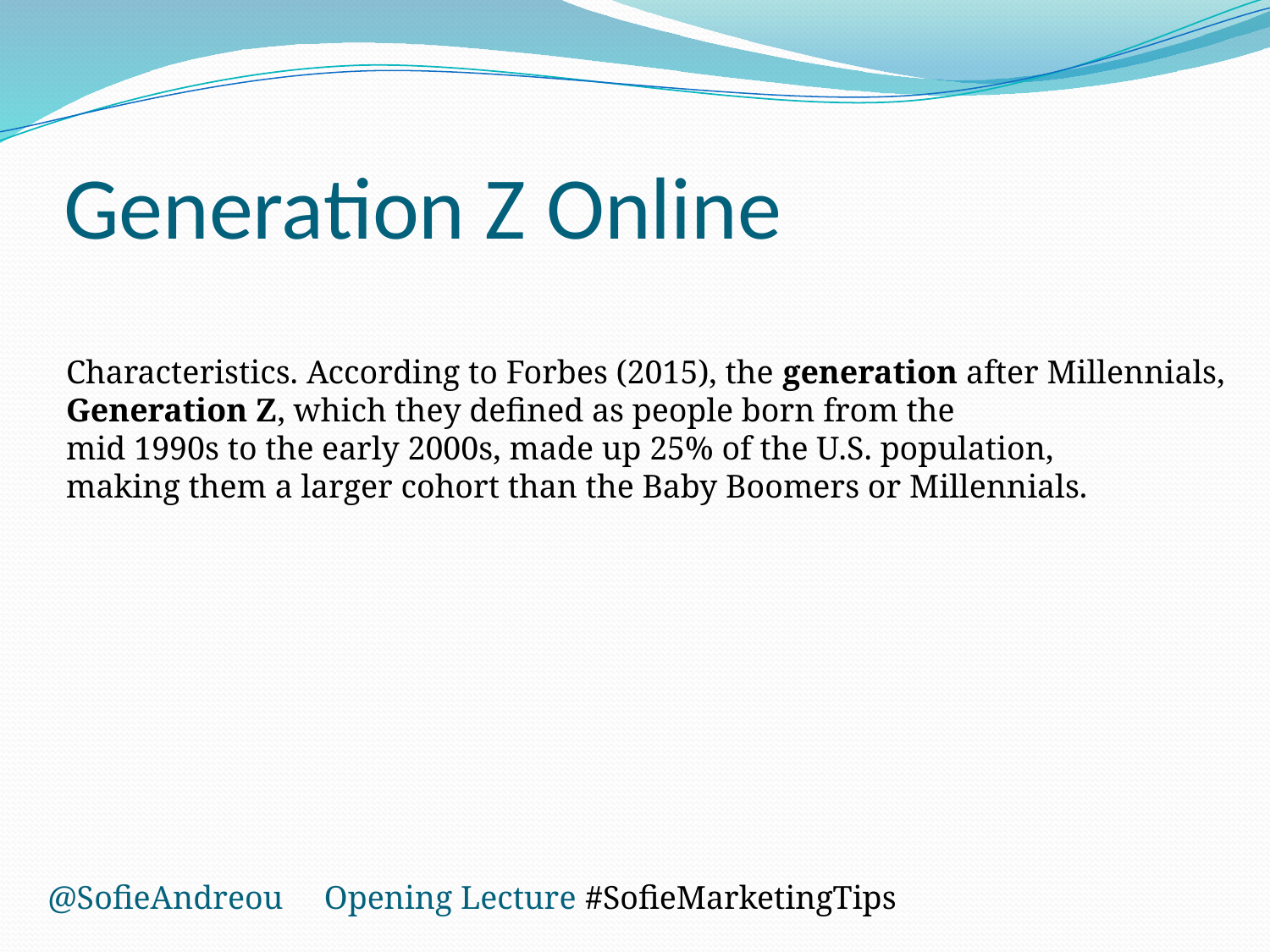

# Generation Z Online
Characteristics. According to Forbes (2015), the generation after Millennials,
Generation Z, which they defined as people born from the
mid 1990s to the early 2000s, made up 25% of the U.S. population,
making them a larger cohort than the Baby Boomers or Millennials.
@SofieAndreou     Opening Lecture #SofieMarketingTips